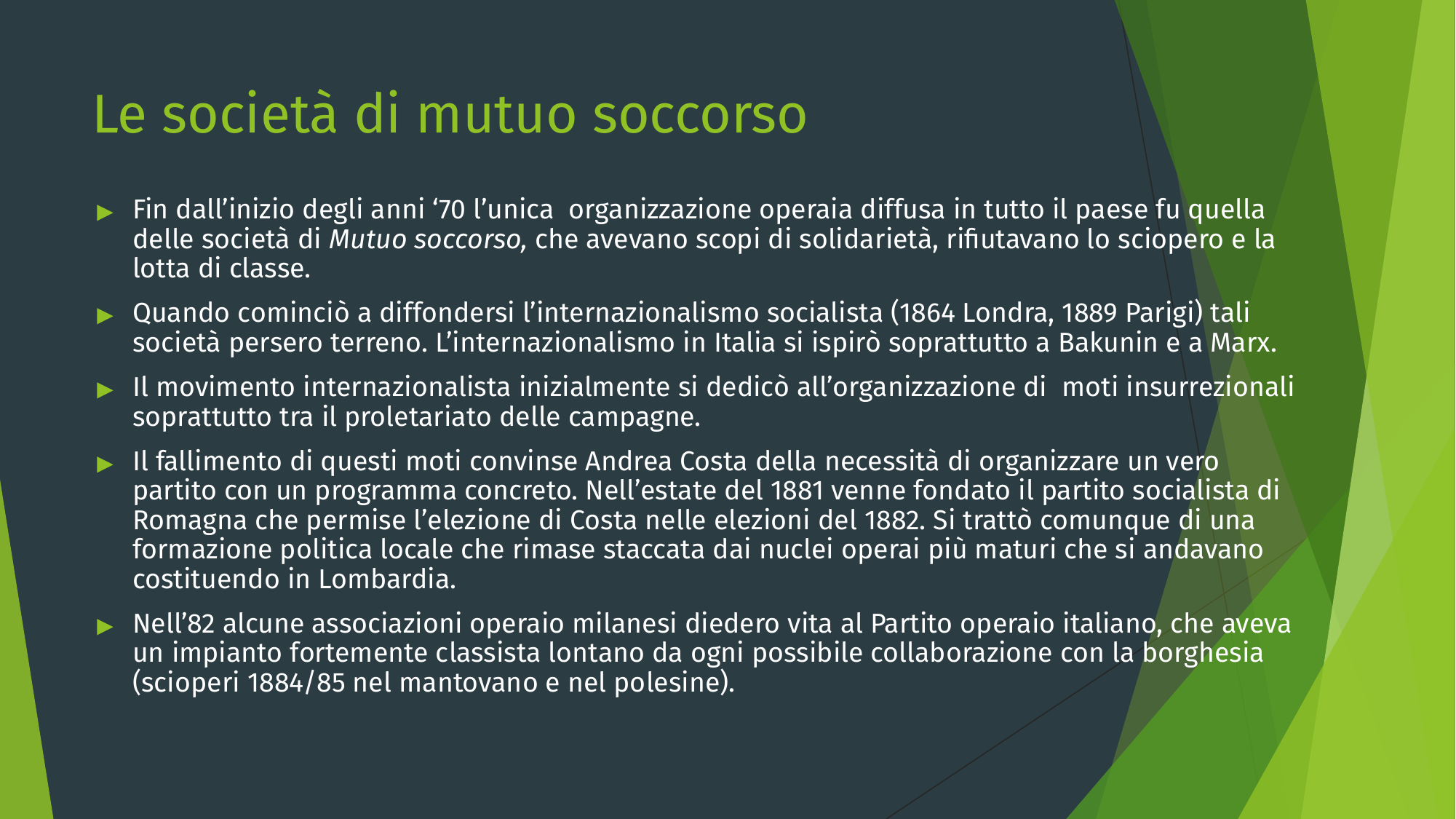

# Le società di mutuo soccorso
Fin dall’inizio degli anni ‘70 l’unica  organizzazione operaia diffusa in tutto il paese fu quella delle società di Mutuo soccorso, che avevano scopi di solidarietà, rifiutavano lo sciopero e la lotta di classe.
Quando cominciò a diffondersi l’internazionalismo socialista (1864 Londra, 1889 Parigi) tali società persero terreno. L’internazionalismo in Italia si ispirò soprattutto a Bakunin e a Marx.
Il movimento internazionalista inizialmente si dedicò all’organizzazione di  moti insurrezionali soprattutto tra il proletariato delle campagne.
Il fallimento di questi moti convinse Andrea Costa della necessità di organizzare un vero partito con un programma concreto. Nell’estate del 1881 venne fondato il partito socialista di Romagna che permise l’elezione di Costa nelle elezioni del 1882. Si trattò comunque di una formazione politica locale che rimase staccata dai nuclei operai più maturi che si andavano costituendo in Lombardia.
Nell’82 alcune associazioni operaio milanesi diedero vita al Partito operaio italiano, che aveva un impianto fortemente classista lontano da ogni possibile collaborazione con la borghesia (scioperi 1884/85 nel mantovano e nel polesine).